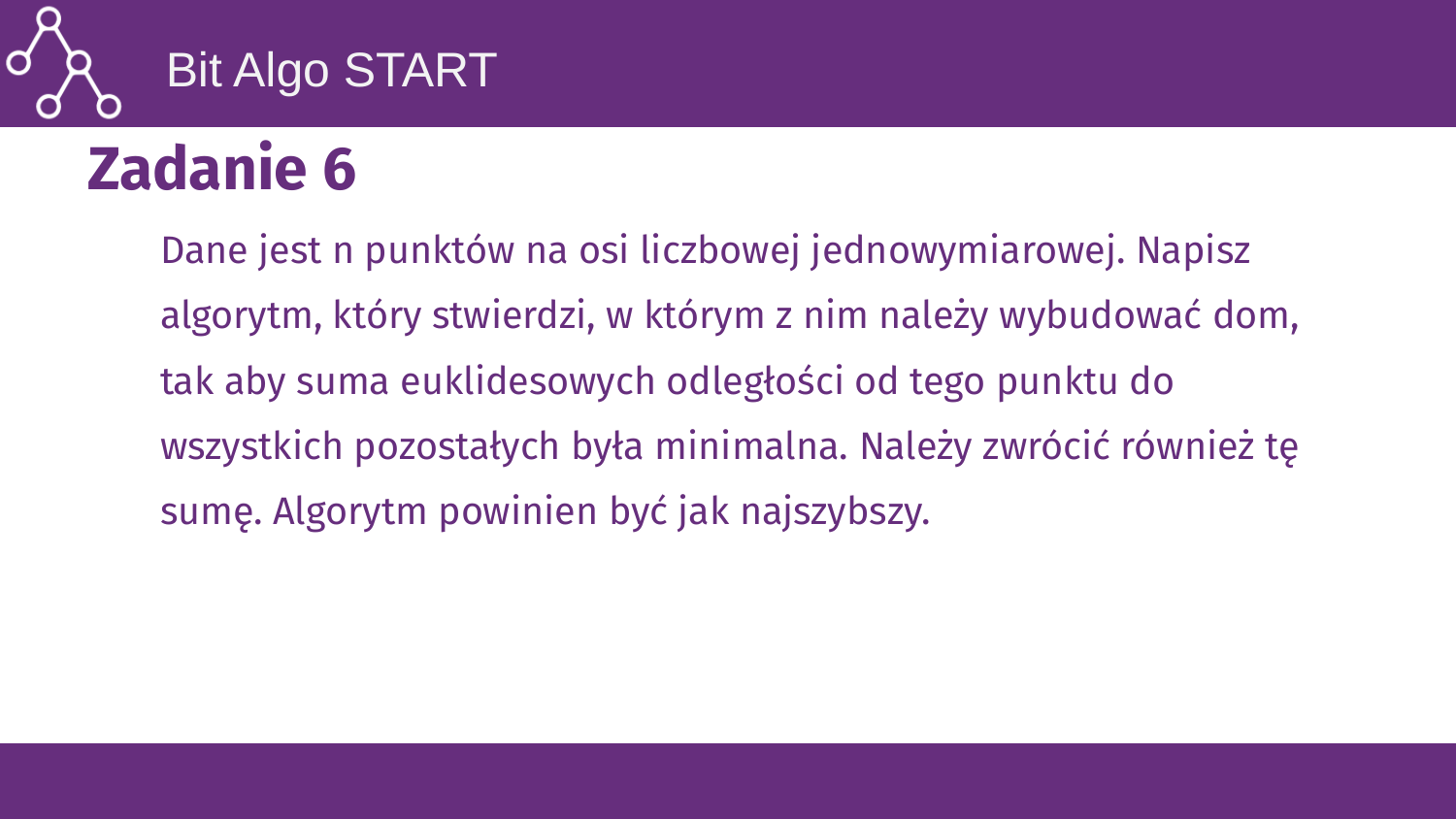

# Zadanie 6
Dane jest n punktów na osi liczbowej jednowymiarowej. Napisz algorytm, który stwierdzi, w którym z nim należy wybudować dom, tak aby suma euklidesowych odległości od tego punktu do wszystkich pozostałych była minimalna. Należy zwrócić również tę sumę. Algorytm powinien być jak najszybszy.